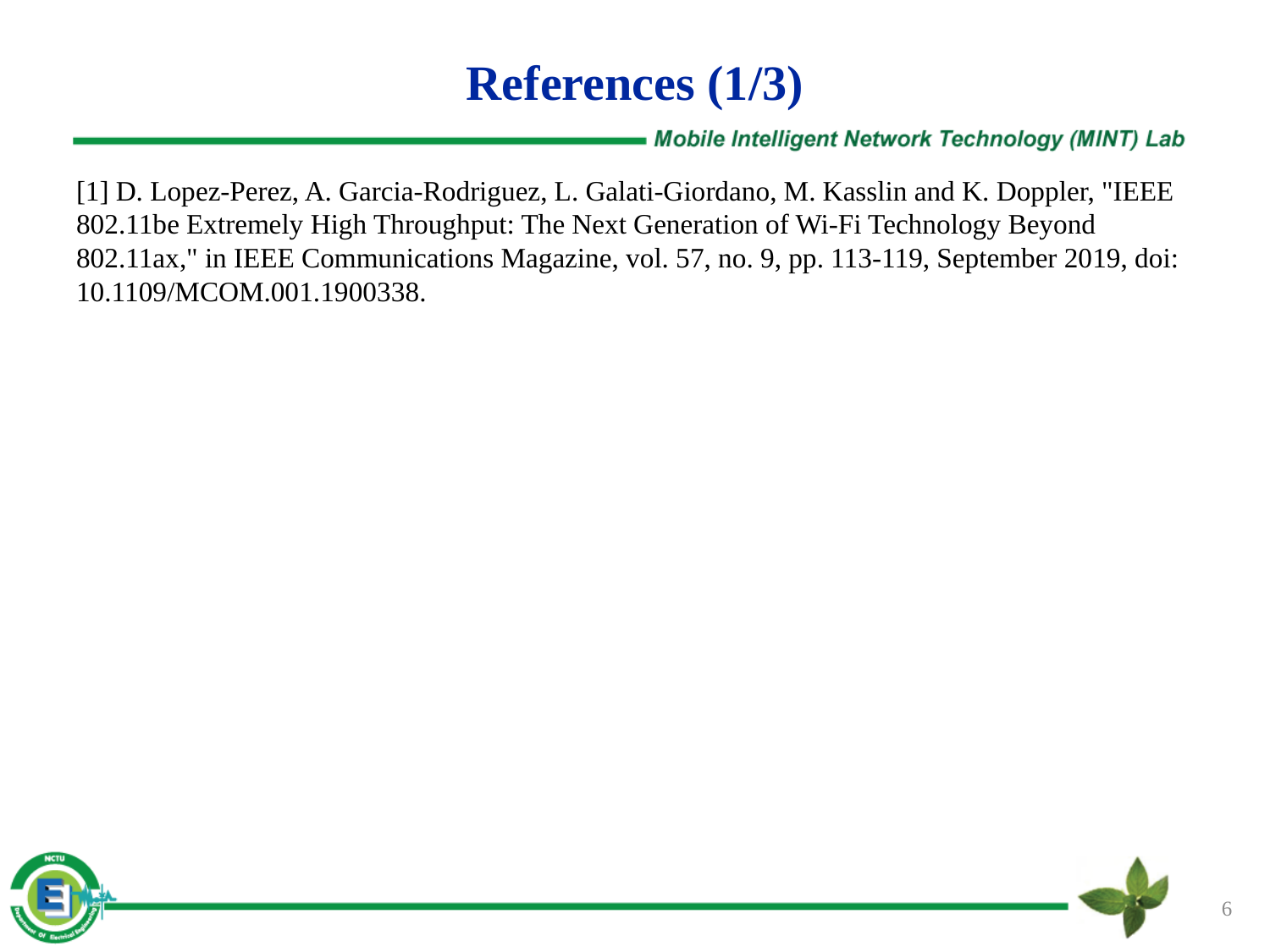

# References (1/3)
[1] D. Lopez-Perez, A. Garcia-Rodriguez, L. Galati-Giordano, M. Kasslin and K. Doppler, "IEEE 802.11be Extremely High Throughput: The Next Generation of Wi-Fi Technology Beyond 802.11ax," in IEEE Communications Magazine, vol. 57, no. 9, pp. 113-119, September 2019, doi: 10.1109/MCOM.001.1900338.
6